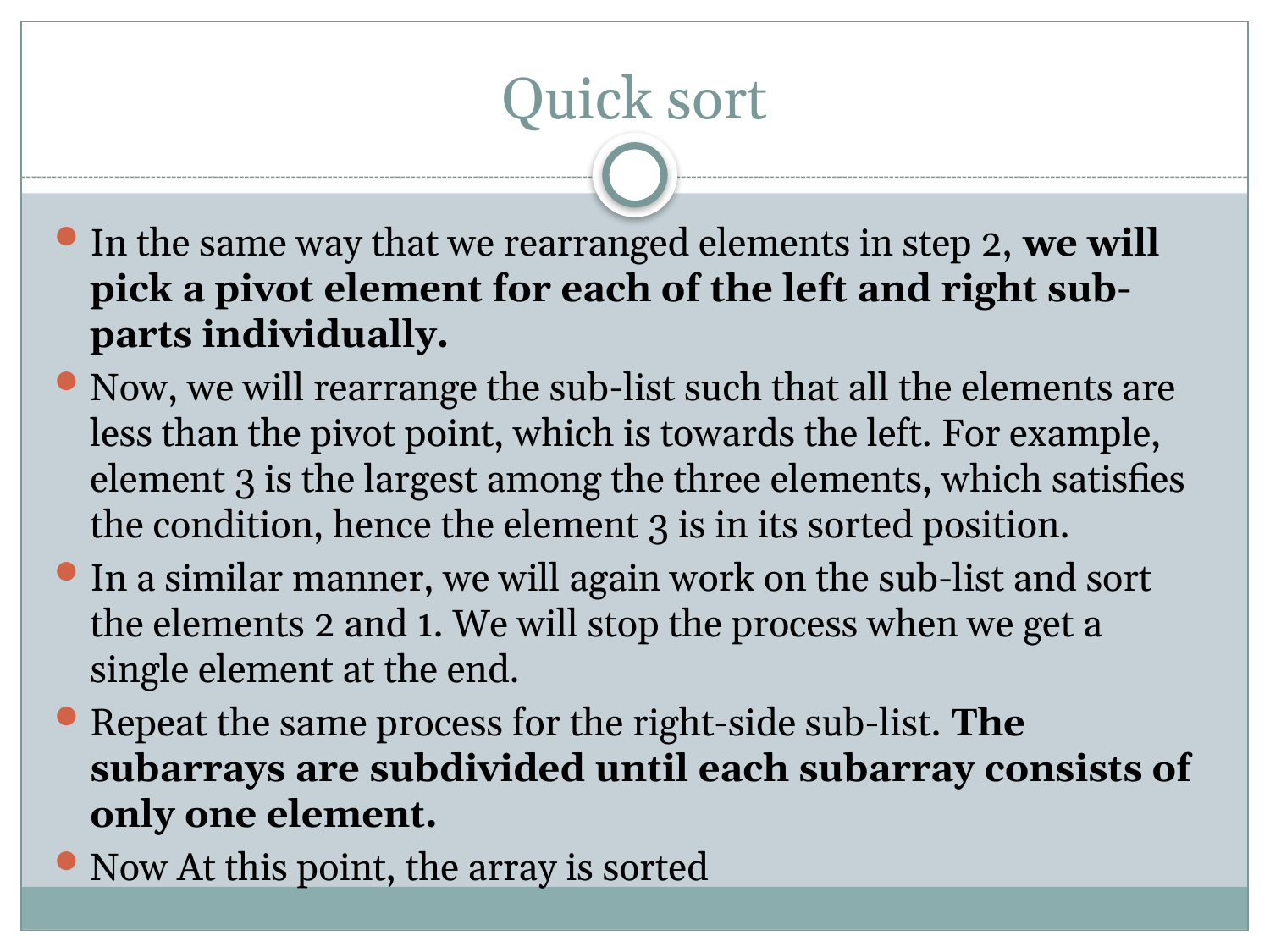

# Quick sort
In the same way that we rearranged elements in step 2, we will pick a pivot element for each of the left and right sub-parts individually.
Now, we will rearrange the sub-list such that all the elements are less than the pivot point, which is towards the left. For example, element 3 is the largest among the three elements, which satisfies the condition, hence the element 3 is in its sorted position.
In a similar manner, we will again work on the sub-list and sort the elements 2 and 1. We will stop the process when we get a single element at the end.
Repeat the same process for the right-side sub-list. The subarrays are subdivided until each subarray consists of only one element.
Now At this point, the array is sorted